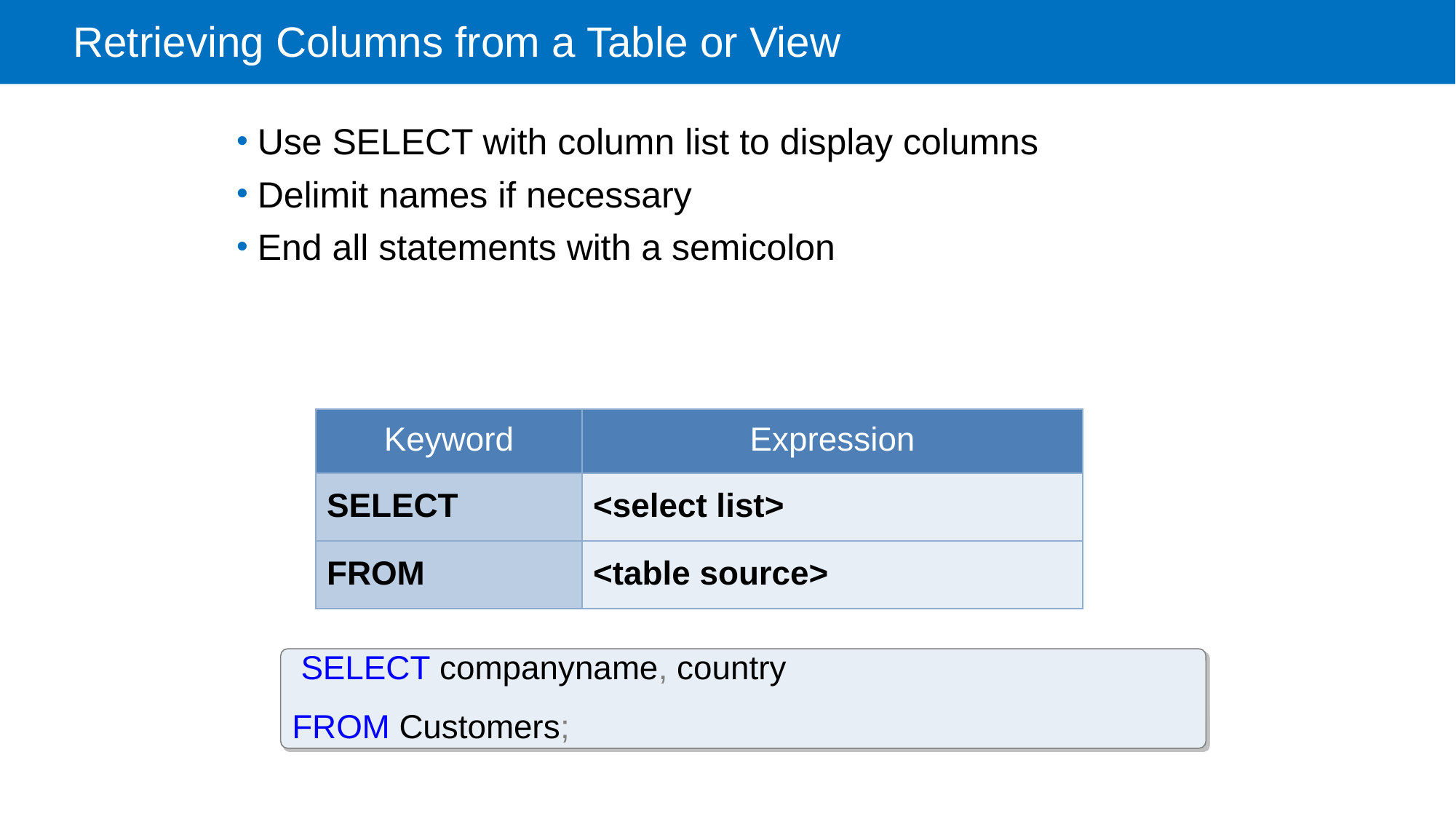

# Retrieving Columns from a Table or View
Use SELECT with column list to display columns
Delimit names if necessary
End all statements with a semicolon

| Keyword | Expression |
| --- | --- |
| SELECT | <select list> |
| FROM | <table source> |
 SELECT companyname, country
 FROM Customers;